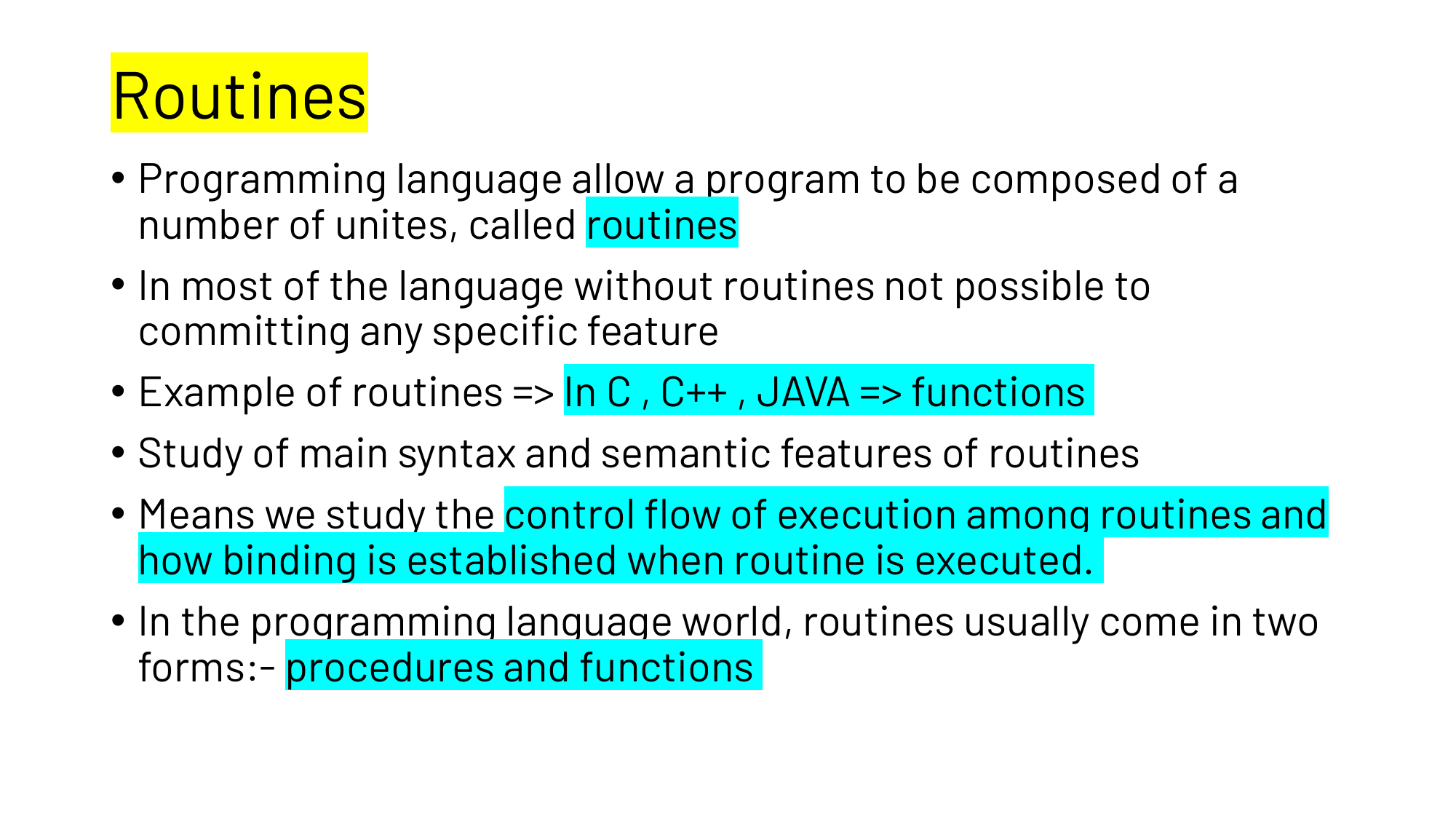

# Routines
Programming language allow a program to be composed of a number of unites, called routines
In most of the language without routines not possible to committing any specific feature
Example of routines => In C , C++ , JAVA => functions
Study of main syntax and semantic features of routines
Means we study the control flow of execution among routines and how binding is established when routine is executed.
In the programming language world, routines usually come in two forms:- procedures and functions